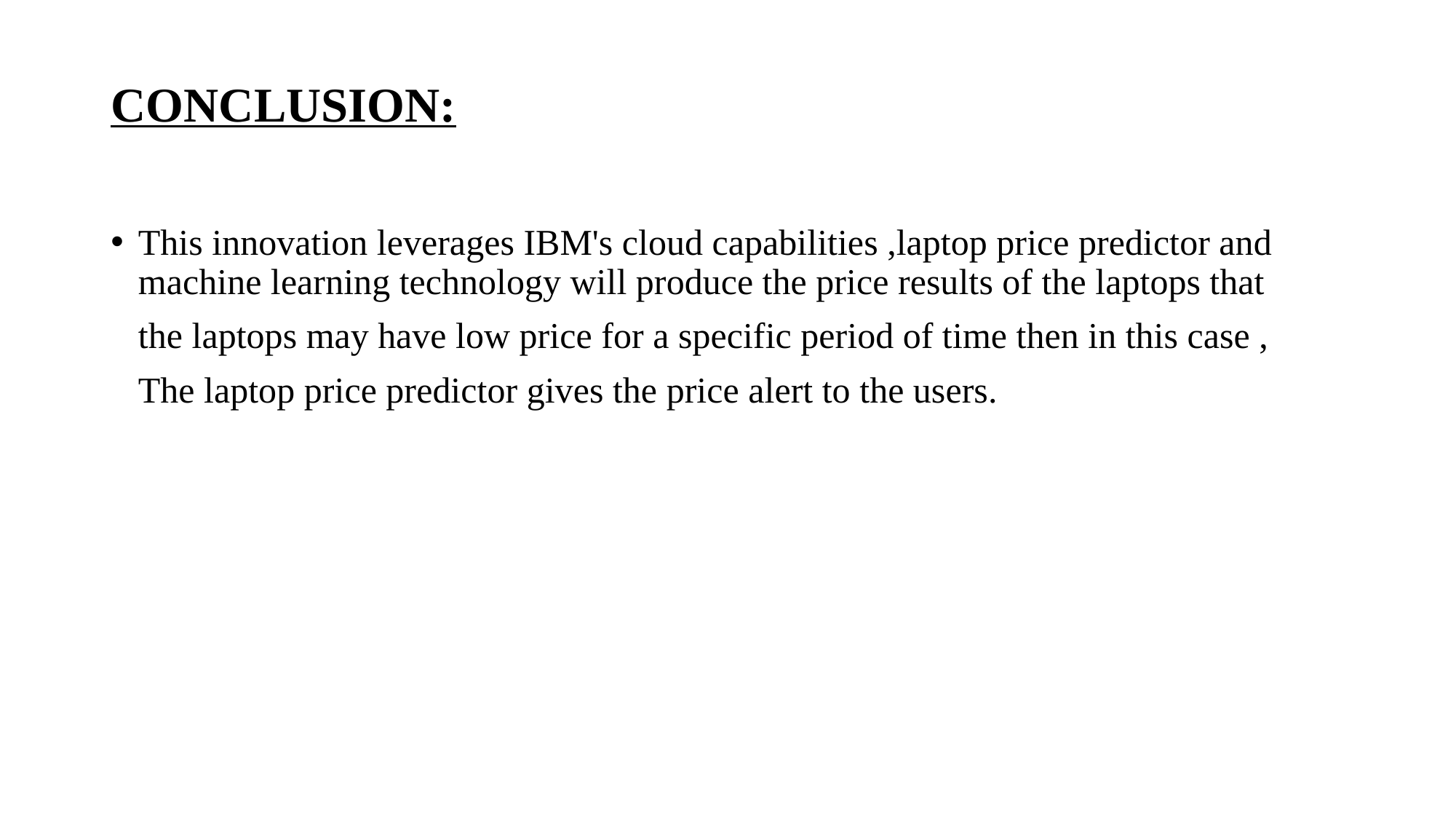

# CONCLUSION:
This innovation leverages IBM's cloud capabilities ,laptop price predictor and machine learning technology will produce the price results of the laptops that
   the laptops may have low price for a specific period of time then in this case ,
   The laptop price predictor gives the price alert to the users.